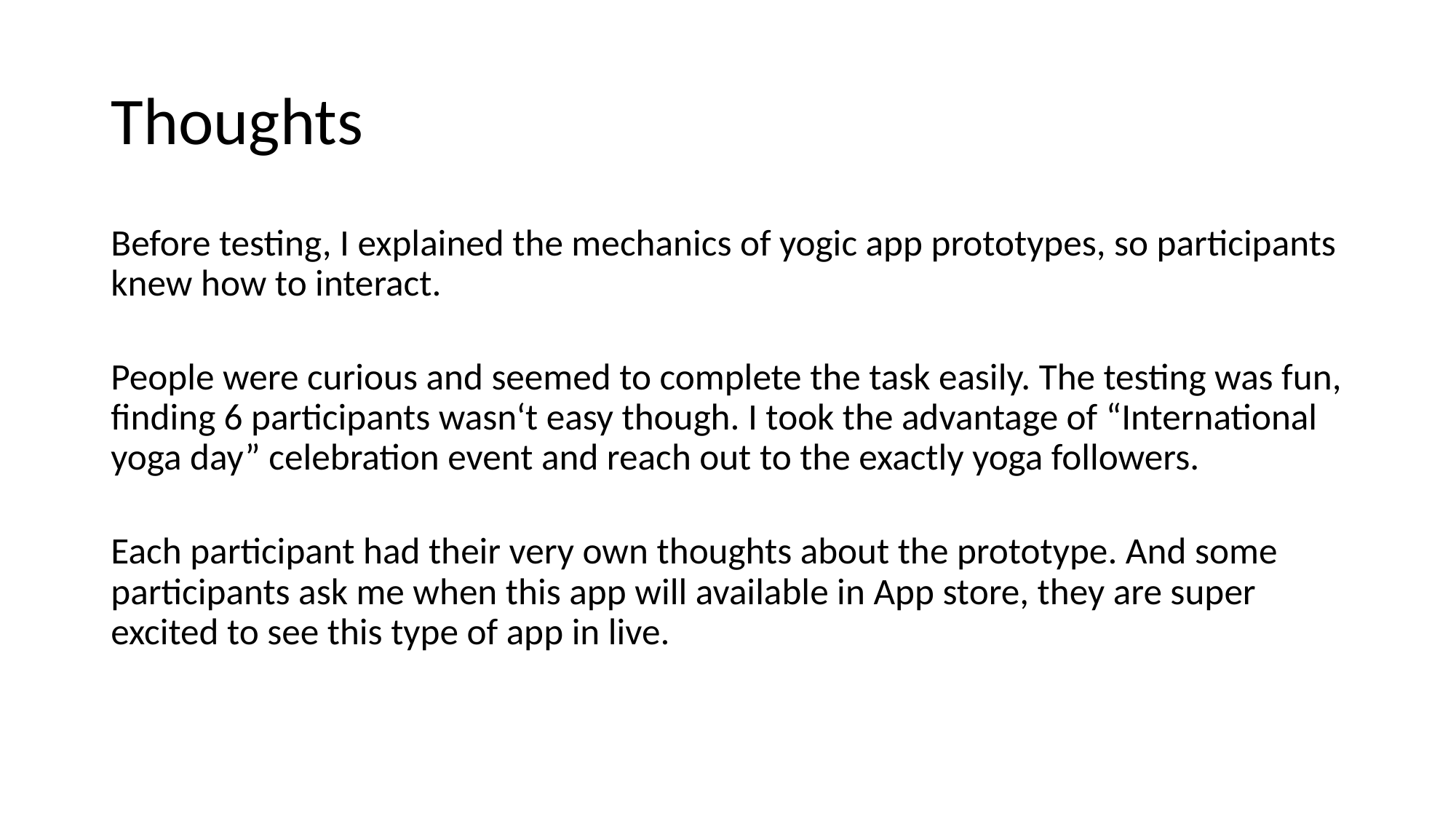

# Thoughts
Before testing, I explained the mechanics of yogic app prototypes, so participants knew how to interact.
People were curious and seemed to complete the task easily. The testing was fun, finding 6 participants wasn‘t easy though. I took the advantage of “International yoga day” celebration event and reach out to the exactly yoga followers.
Each participant had their very own thoughts about the prototype. And some participants ask me when this app will available in App store, they are super excited to see this type of app in live.